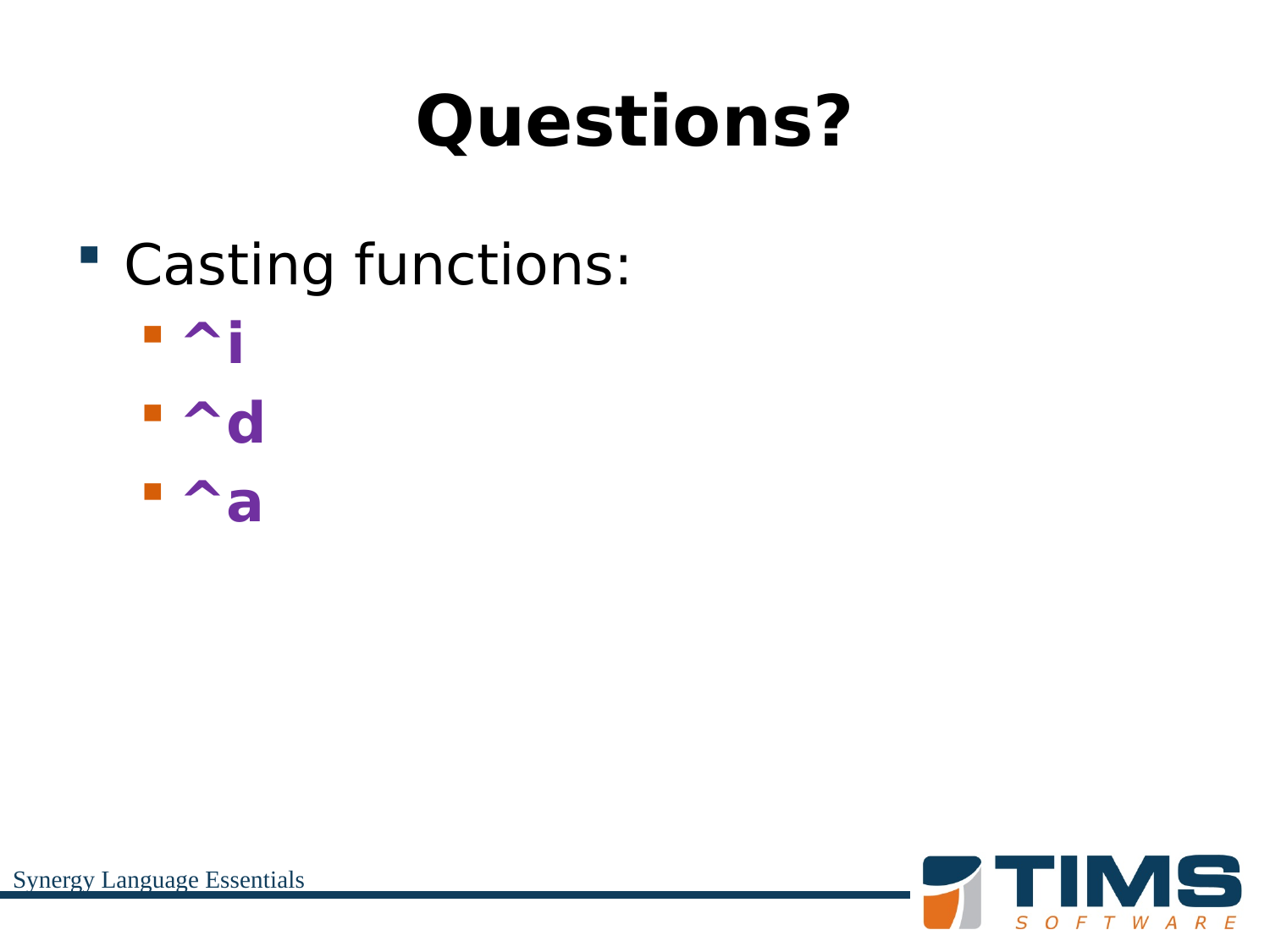

# Questions?
Casting functions:
^i
^d
^a
Synergy Language Essentials